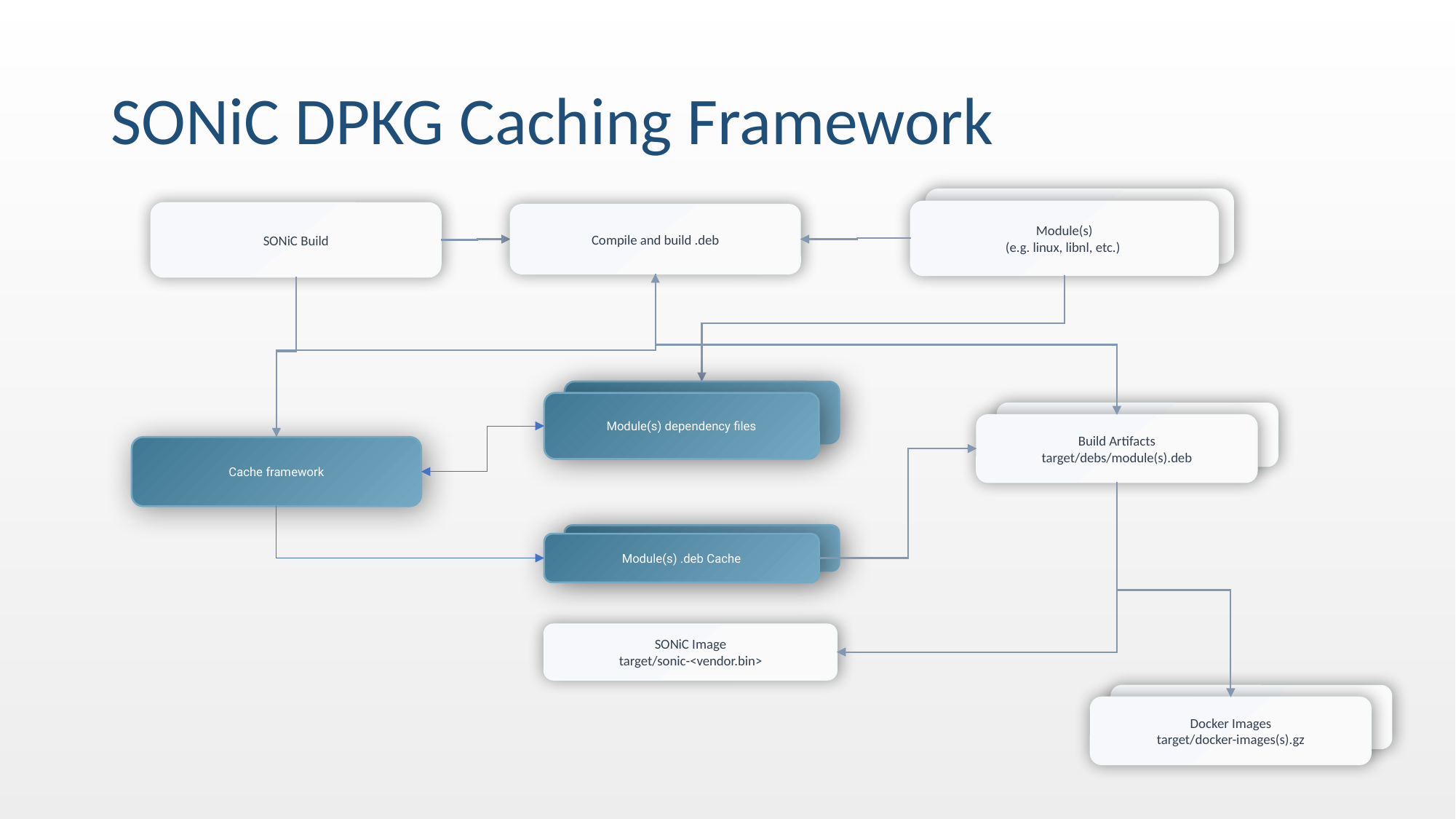

# SONiC DPKG Caching Framework

Module(s)
(e.g. linux, libnl, etc.)
SONiC Build
Compile and build .deb

Module(s) dependency files

Build Artifacts
target/debs/module(s).deb
Cache framework

Module(s) .deb Cache
SONiC Image
target/sonic-<vendor.bin>

Docker Images
target/docker-images(s).gz